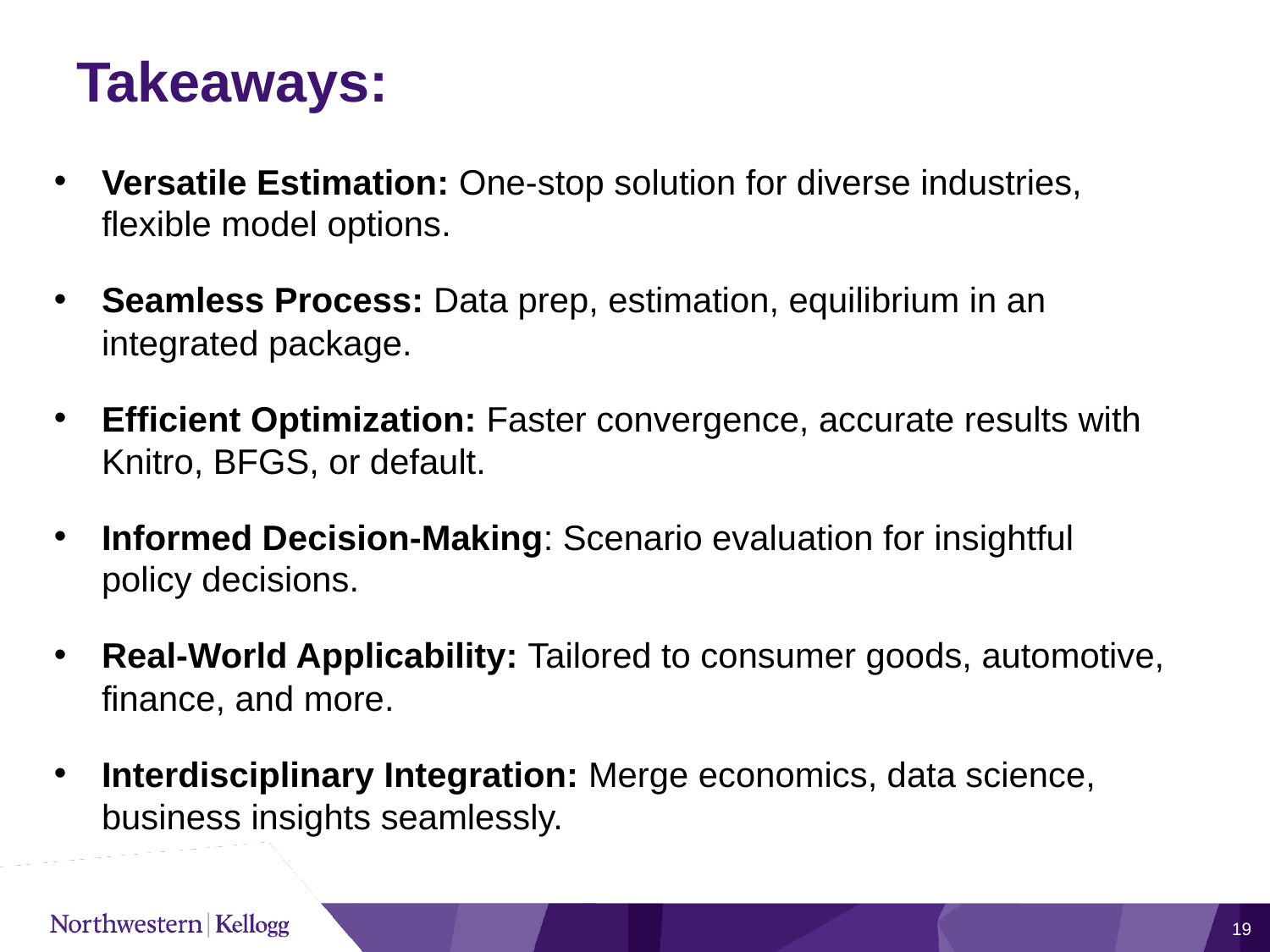

# Takeaways:
Versatile Estimation: One-stop solution for diverse industries, flexible model options.

Seamless Process: Data prep, estimation, equilibrium in an integrated package.

Efficient Optimization: Faster convergence, accurate results with Knitro, BFGS, or default.

Informed Decision-Making: Scenario evaluation for insightful policy decisions.

Real-World Applicability: Tailored to consumer goods, automotive, finance, and more.

Interdisciplinary Integration: Merge economics, data science, business insights seamlessly.

19